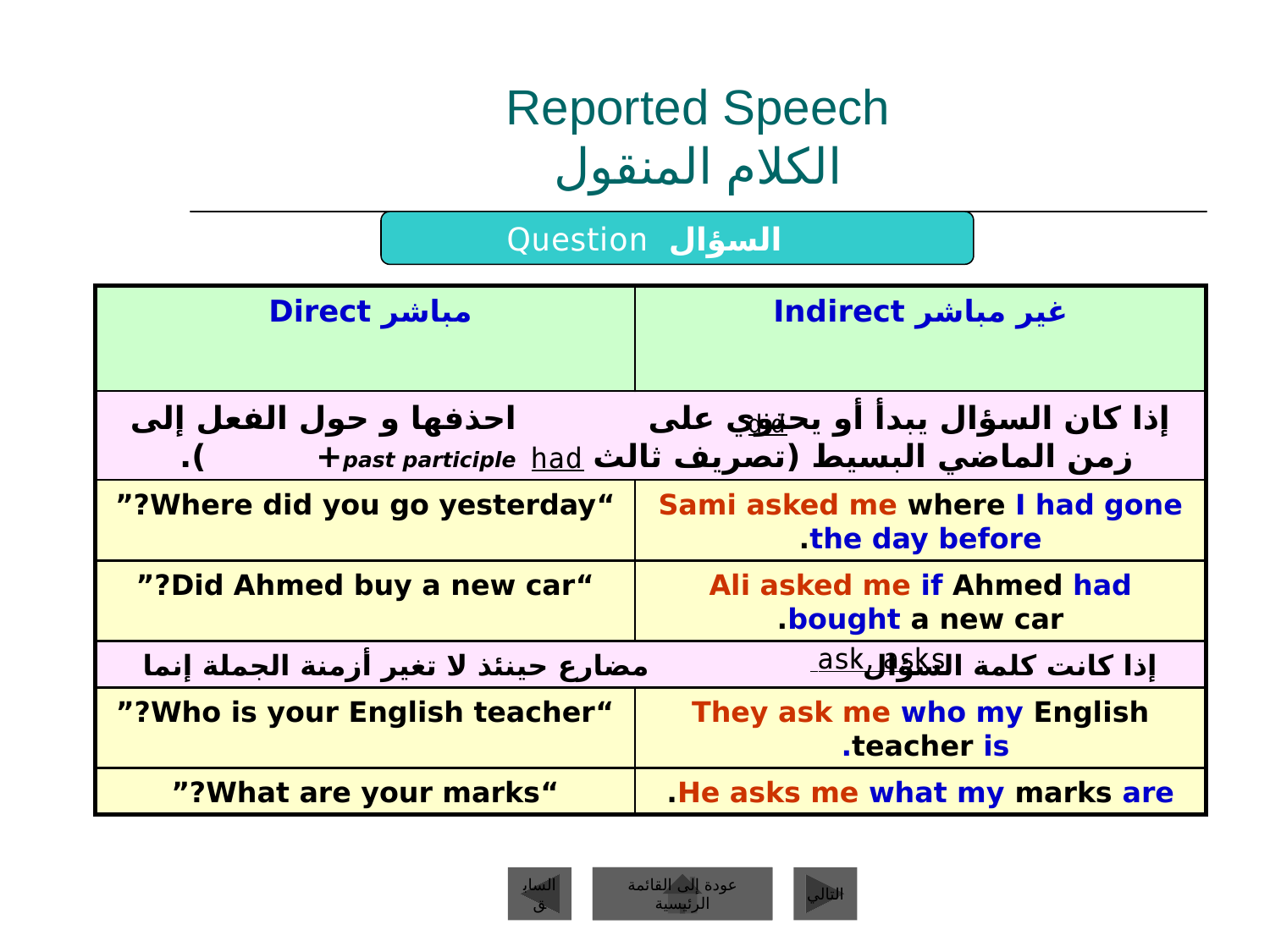

# Reported Speech الكلام المنقول
Question  السؤال
مباشر Direct
غير مباشر Indirect
إذا كان السؤال يبدأ أو يحتوي على            احذفها و حول الفعل إلى زمن الماضي البسيط (تصريف ثالث       past participle+          ).
“Where did you go yesterday?”
Sami asked me where I had gone the day before.
“Did Ahmed buy a new car?”
Ali asked me if Ahmed had bought a new car.
إذا كانت كلمة السؤال                      مضارع حينئذ لا تغير أزمنة الجملة إنما التغيير يكون فقط في الضمائر:
“Who is your English teacher?”
They ask me who my English teacher is.
“What are your marks?”
He asks me what my marks are.
did
had
 ask, asks

السابق
عودة إلى القائمة الرئيسية
التالي
عودة إلى القائمة الرئيسية